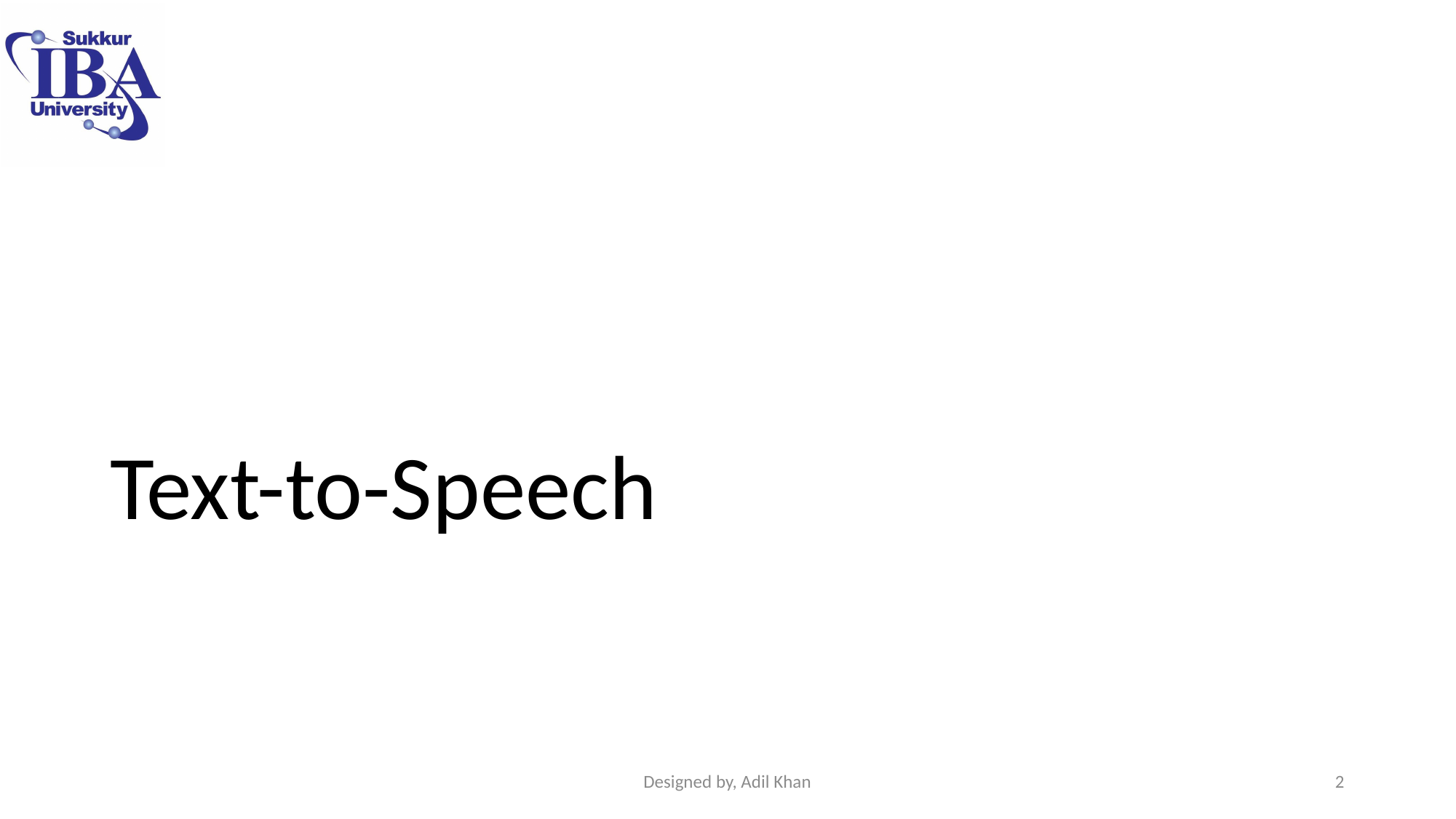

# Text-to-Speech

Designed by, Adil Khan
2